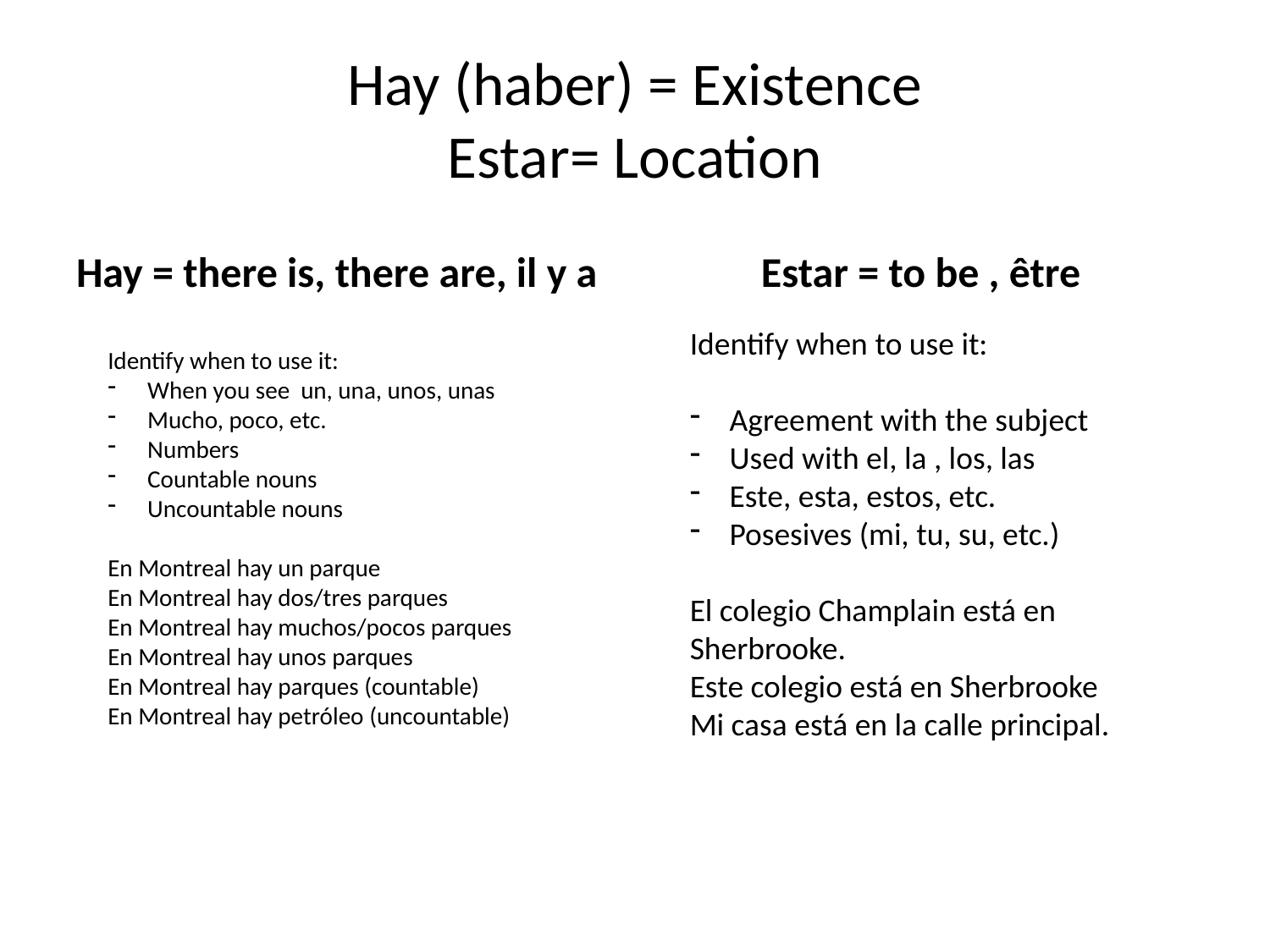

# Hay (haber) = Existence Estar= Location
Hay = there is, there are, il y a
Estar = to be , être
Identify when to use it:

Agreement with the subject
Used with el, la , los, las
Este, esta, estos, etc.
Posesives (mi, tu, su, etc.)

El colegio Champlain está en Sherbrooke.
Este colegio está en Sherbrooke
Mi casa está en la calle principal.

Identify when to use it:
When you see  un, una, unos, unas
Mucho, poco, etc.
Numbers
Countable nouns
Uncountable nouns

En Montreal hay un parque
En Montreal hay dos/tres parques
En Montreal hay muchos/pocos parques
En Montreal hay unos parques
En Montreal hay parques (countable)
En Montreal hay petróleo (uncountable)